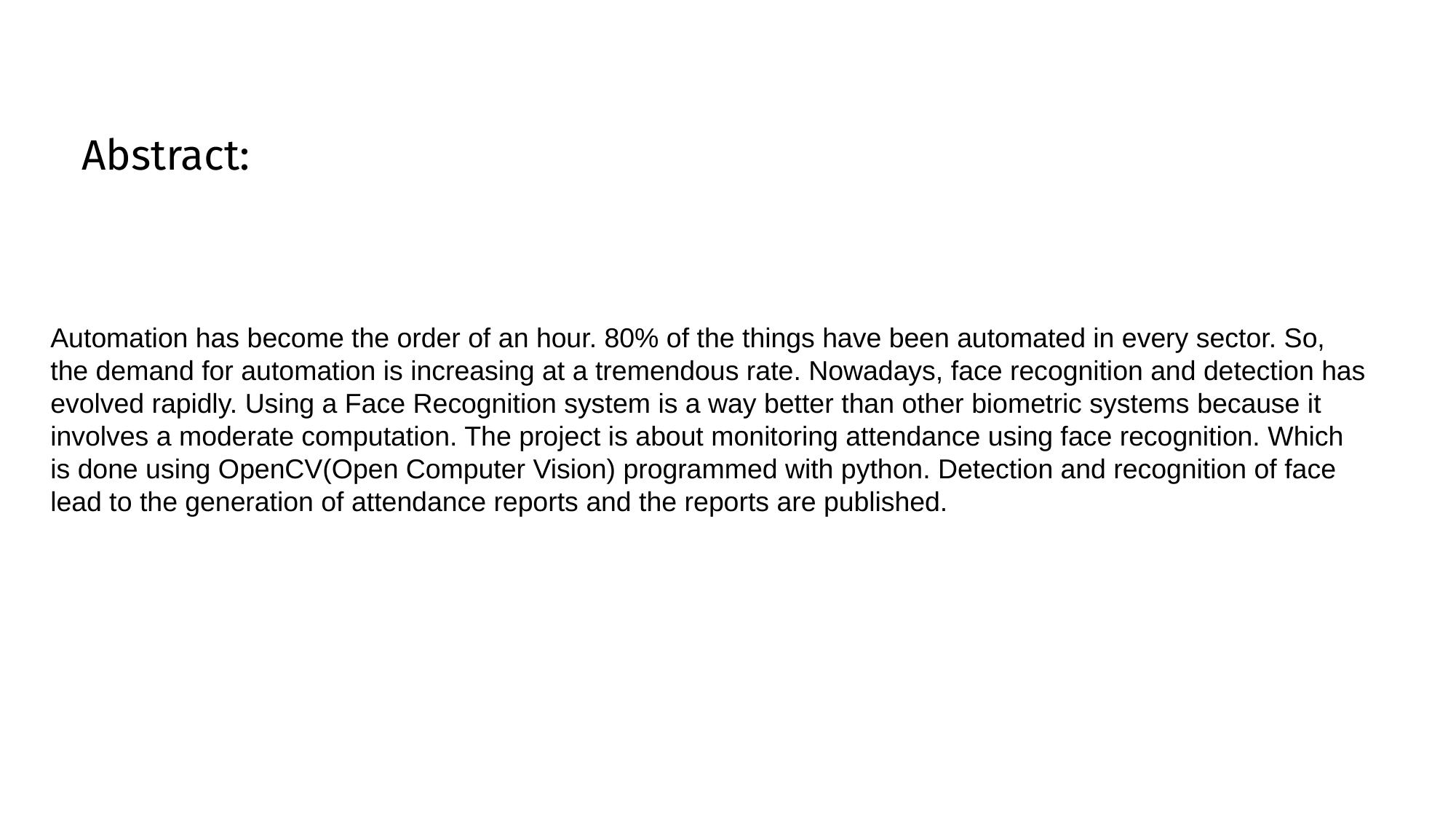

Abstract:
Automation has become the order of an hour. 80% of the things have been automated in every sector. So, the demand for automation is increasing at a tremendous rate. Nowadays, face recognition and detection has evolved rapidly. Using a Face Recognition system is a way better than other biometric systems because it involves a moderate computation. The project is about monitoring attendance using face recognition. Which is done using OpenCV(Open Computer Vision) programmed with python. Detection and recognition of face lead to the generation of attendance reports and the reports are published.